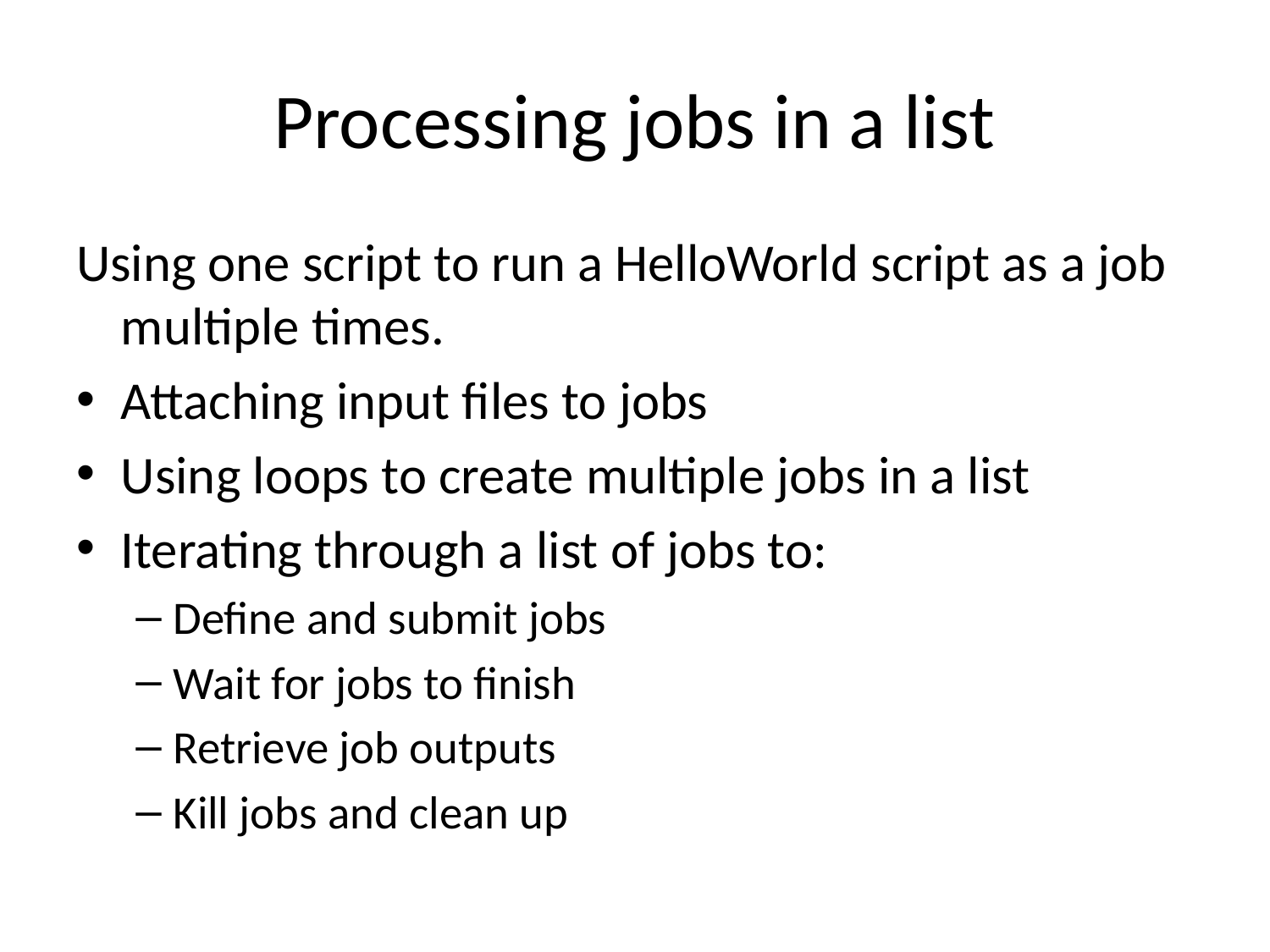

# Processing jobs in a list
Using one script to run a HelloWorld script as a job multiple times.
Attaching input files to jobs
Using loops to create multiple jobs in a list
Iterating through a list of jobs to:
Define and submit jobs
Wait for jobs to finish
Retrieve job outputs
Kill jobs and clean up